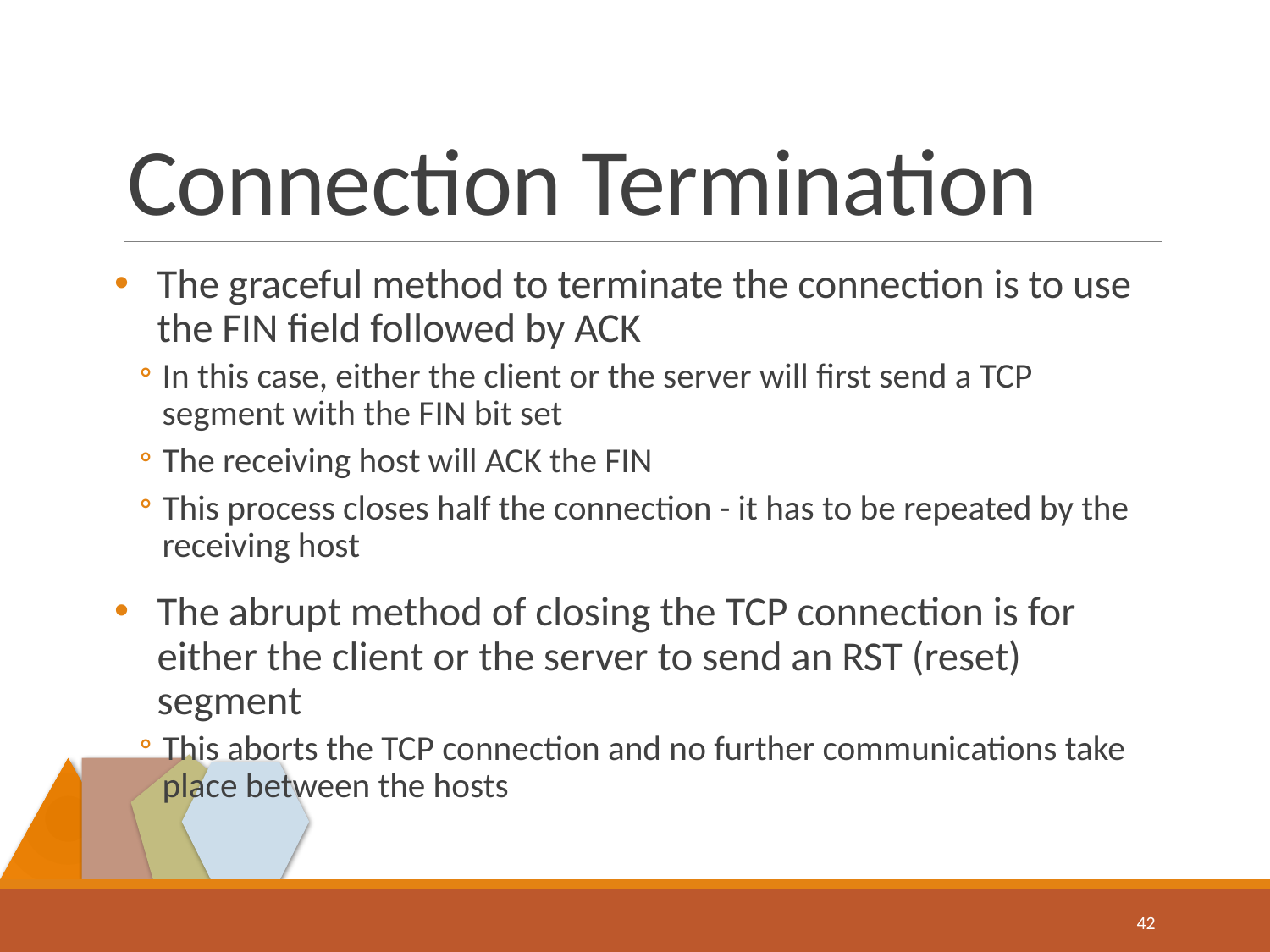

# Connection Termination
The graceful method to terminate the connection is to use the FIN field followed by ACK
In this case, either the client or the server will first send a TCP segment with the FIN bit set
The receiving host will ACK the FIN
This process closes half the connection - it has to be repeated by the receiving host
The abrupt method of closing the TCP connection is for either the client or the server to send an RST (reset) segment
This aborts the TCP connection and no further communications take place between the hosts
42